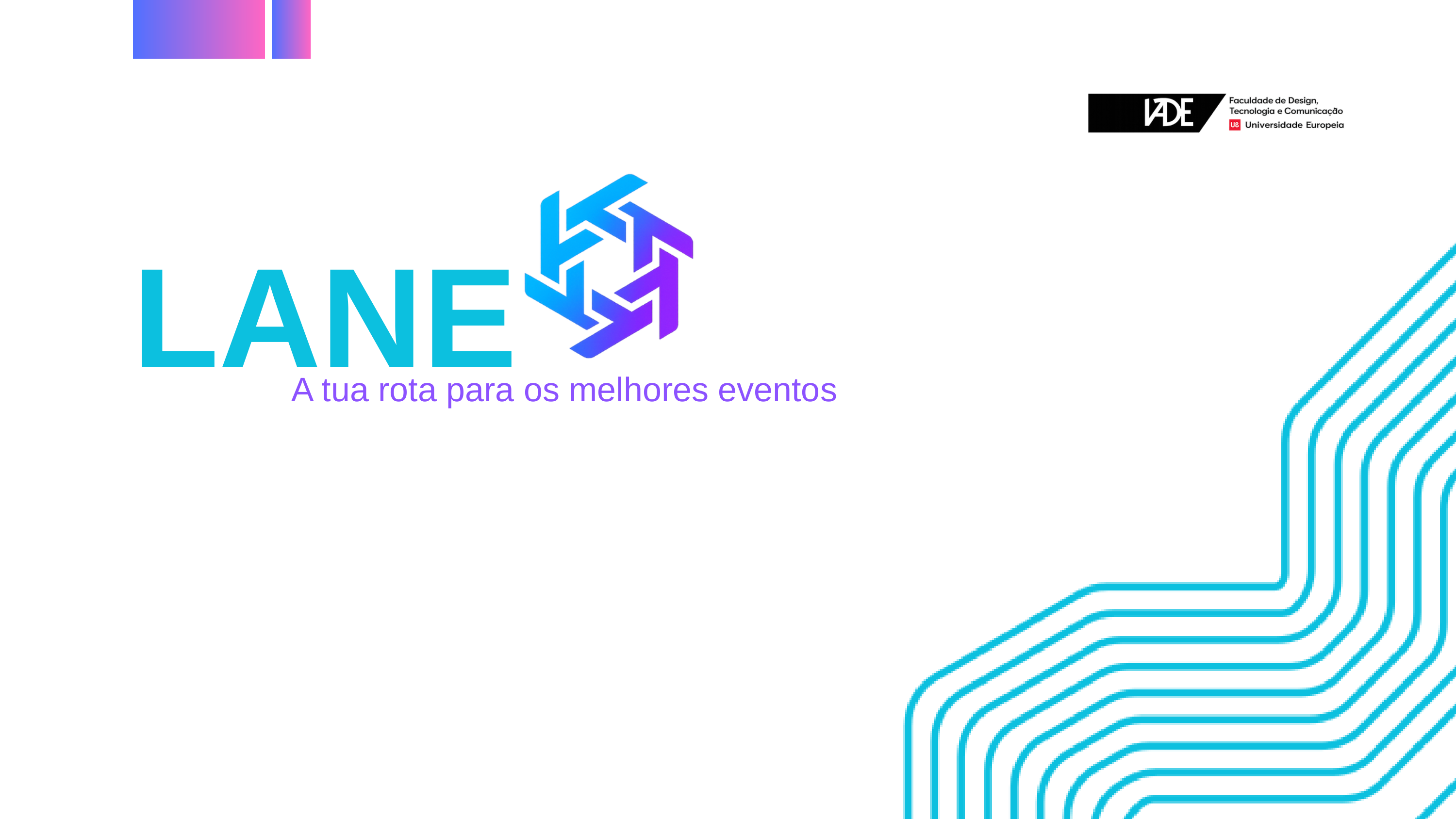

LANE
A tua rota para os melhores eventos